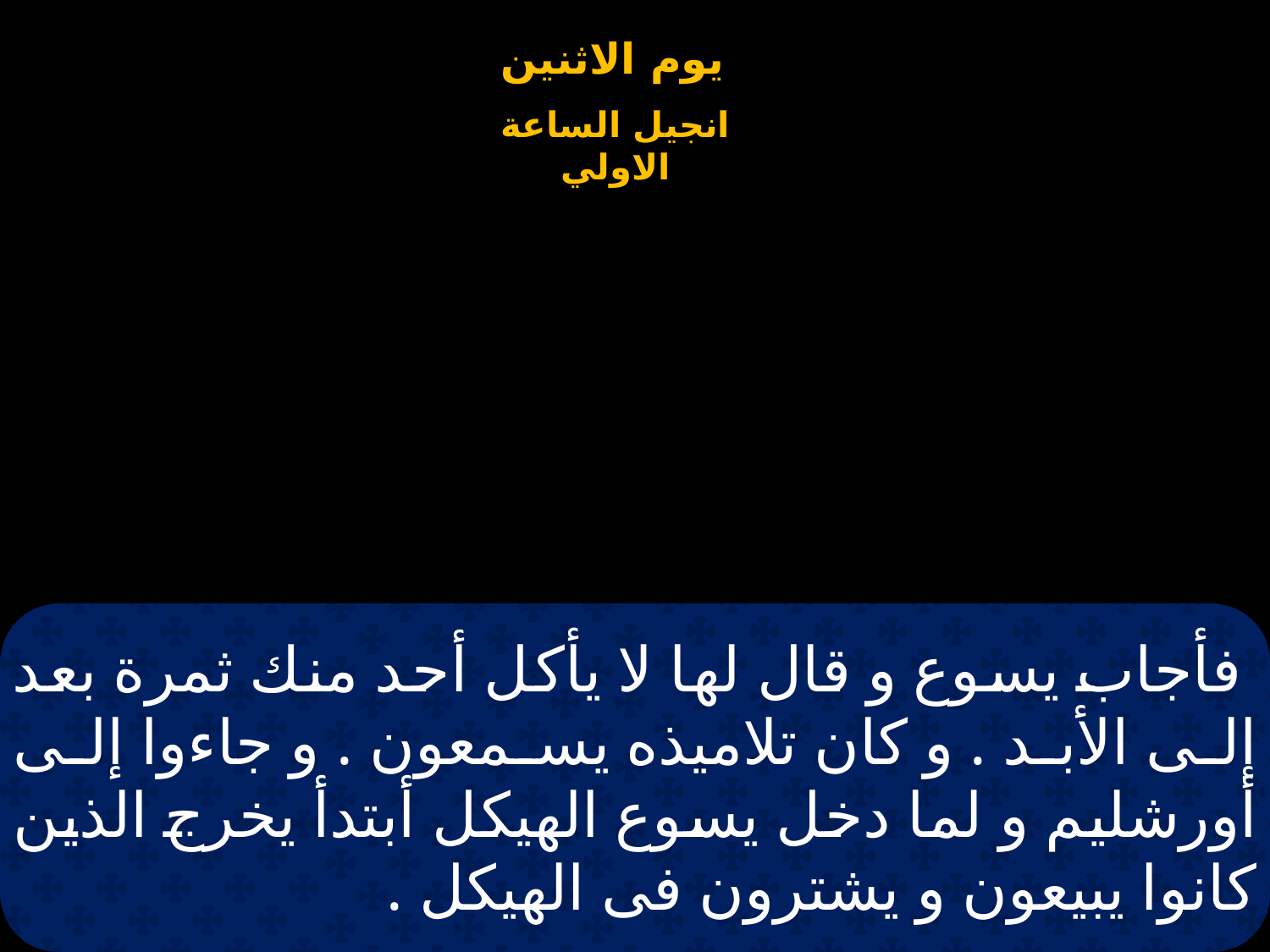

# فأجاب يسوع و قال لها لا يأكل أحد منك ثمرة بعد إلى الأبد . و كان تلاميذه يسمعون . و جاءوا إلى أورشليم و لما دخل يسوع الهيكل أبتدأ يخرج الذين كانوا يبيعون و يشترون فى الهيكل .